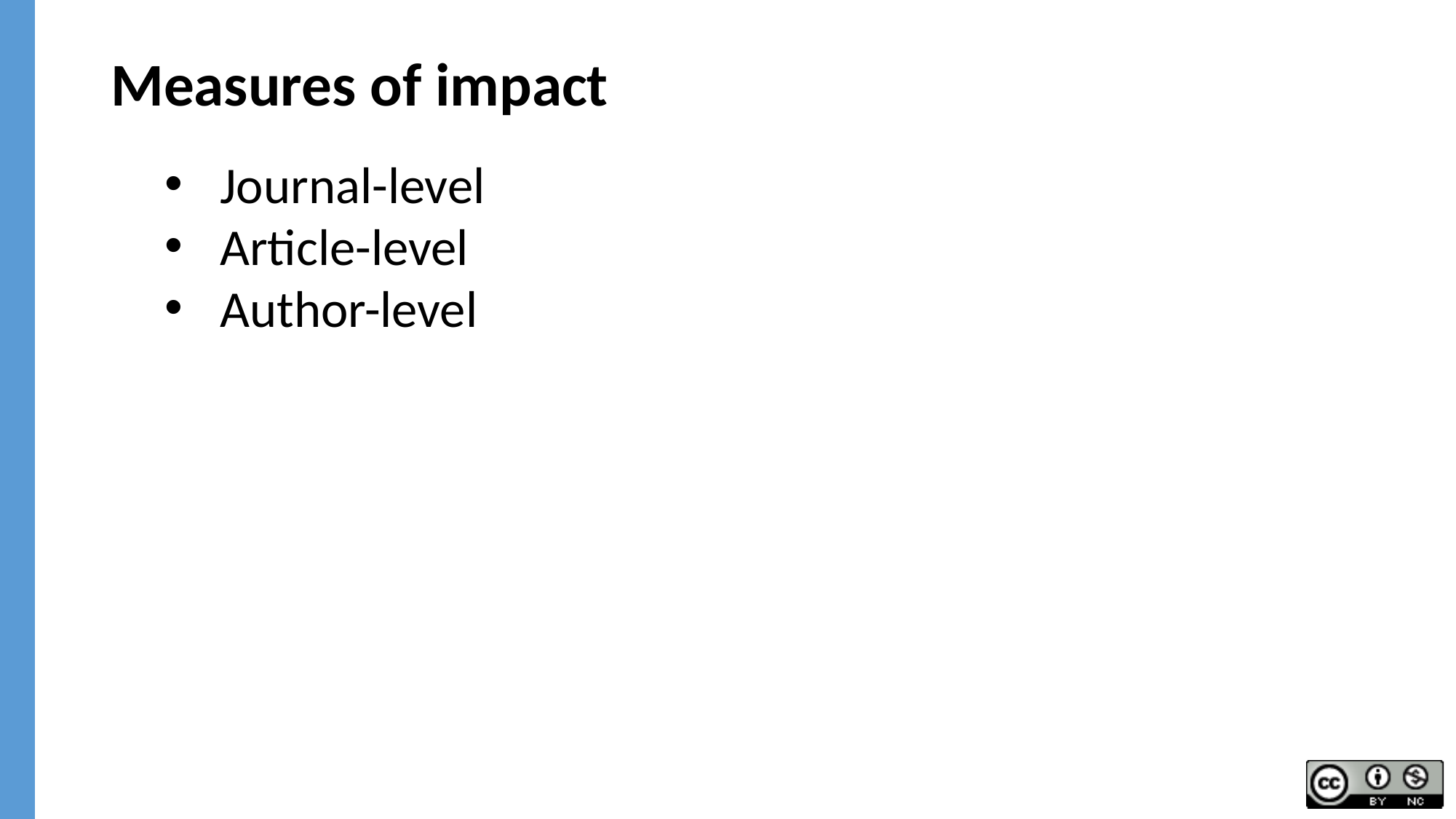

# Measures of impact
Journal-level
Article-level
Author-level